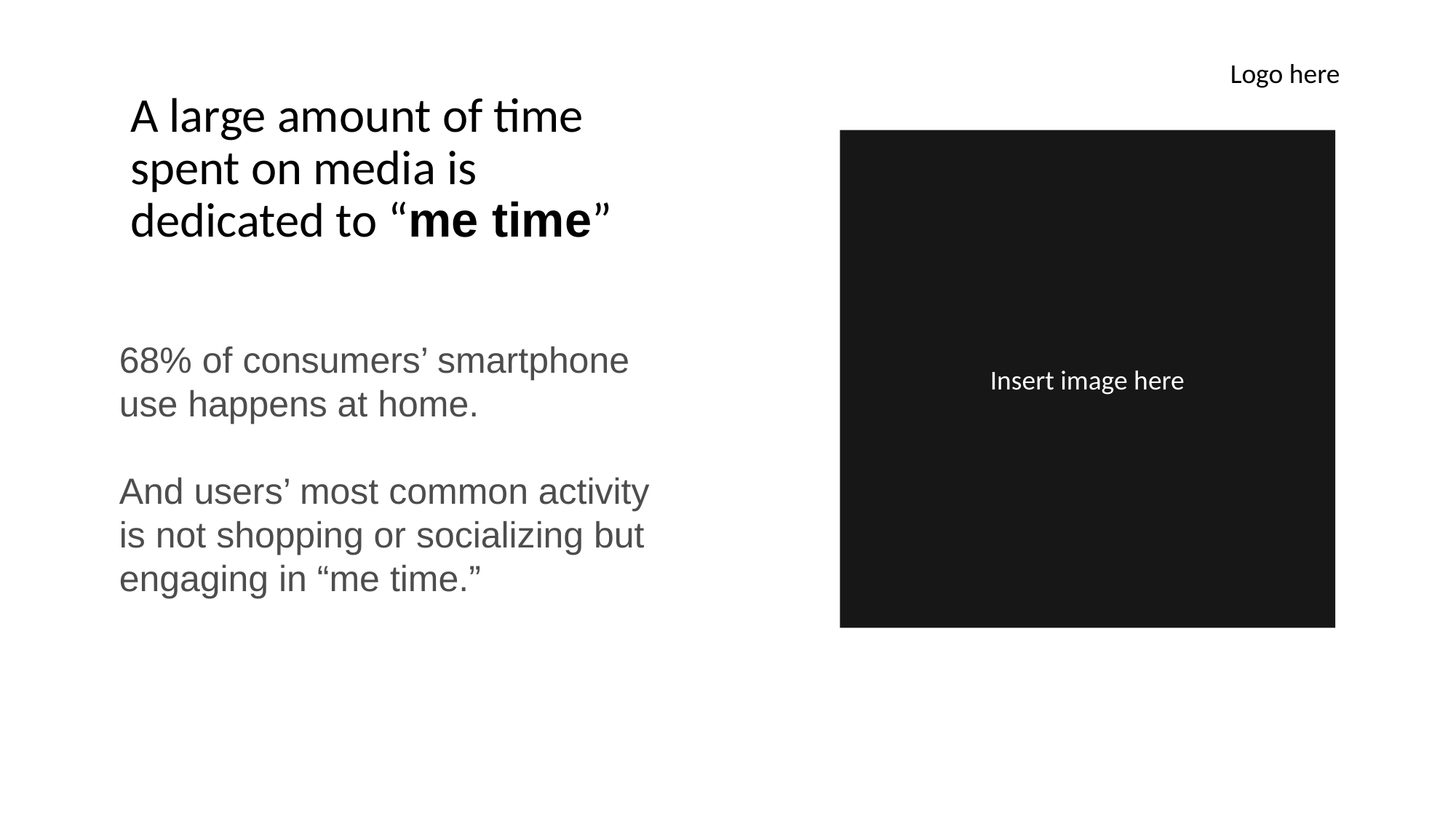

Logo here​
A large amount of time
spent on media is
dedicated to “me time”
Insert image here
68% of consumers’ smartphone use happens at home.

And users’ most common activity is not shopping or socializing but engaging in “me time.”